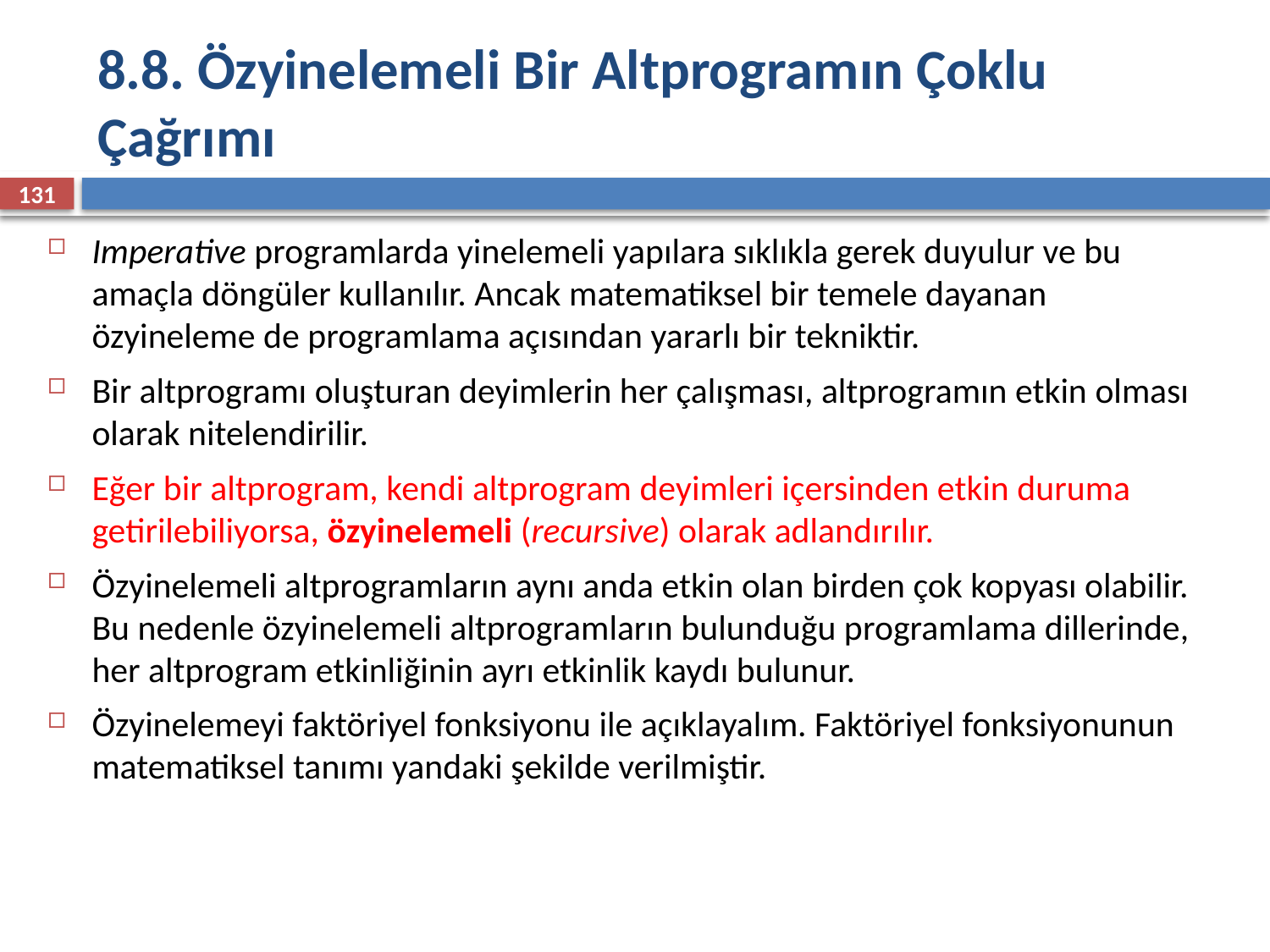

# 8.8. Özyinelemeli Bir Altprogramın Çoklu Çağrımı
131
Imperative programlarda yinelemeli yapılara sıklıkla gerek duyulur ve bu amaçla döngüler kullanılır. Ancak matematiksel bir temele dayanan özyineleme de programlama açısından yararlı bir tekniktir.
Bir altprogramı oluşturan deyimlerin her çalışması, altprogramın etkin olması olarak nitelendirilir.
Eğer bir altprogram, kendi altprogram deyimleri içersinden etkin duruma getirilebiliyorsa, özyinelemeli (recursive) olarak adlandırılır.
Özyinelemeli altprogramların aynı anda etkin olan birden çok kopyası olabilir. Bu nedenle özyinelemeli altprogramların bulunduğu programlama dillerinde, her altprogram etkinliğinin ayrı etkinlik kaydı bulunur.
Özyinelemeyi faktöriyel fonksiyonu ile açıklayalım. Faktöriyel fonksiyonunun matematiksel tanımı yandaki şekilde verilmiştir.